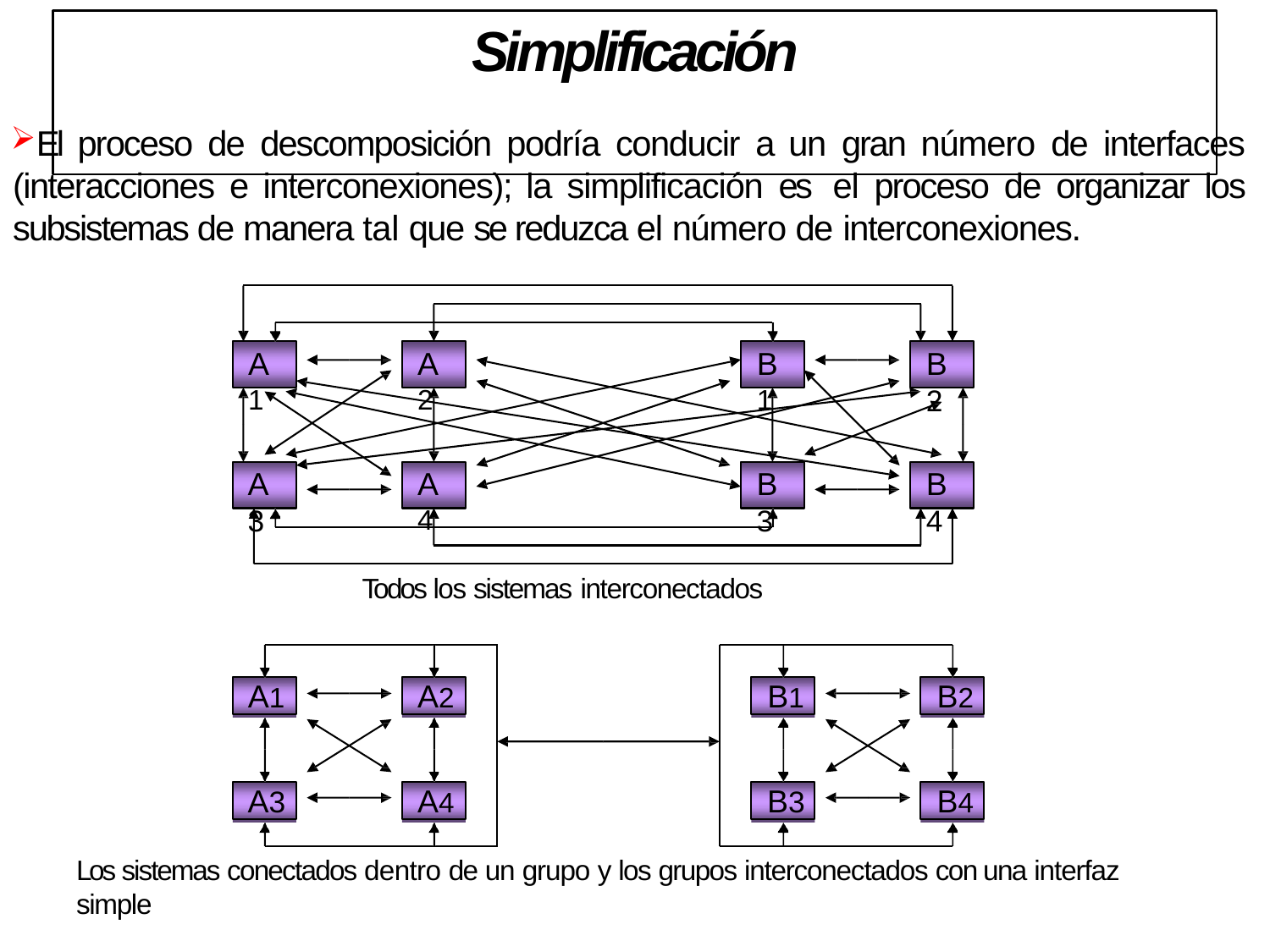

# Simplificación
El proceso de descomposición podría conducir a un gran número de interfaces  (interacciones e interconexiones); la simplificación es el proceso de organizar los  subsistemas de manera tal que se reduzca el número de interconexiones.

A1
A2
B1
B2

A3
A4
B3
B4

Todos los sistemas interconectados

A1

A2

B1

B2

A3

A4

B3

B4

Los sistemas conectados dentro de un grupo y los grupos interconectados con una interfaz simple